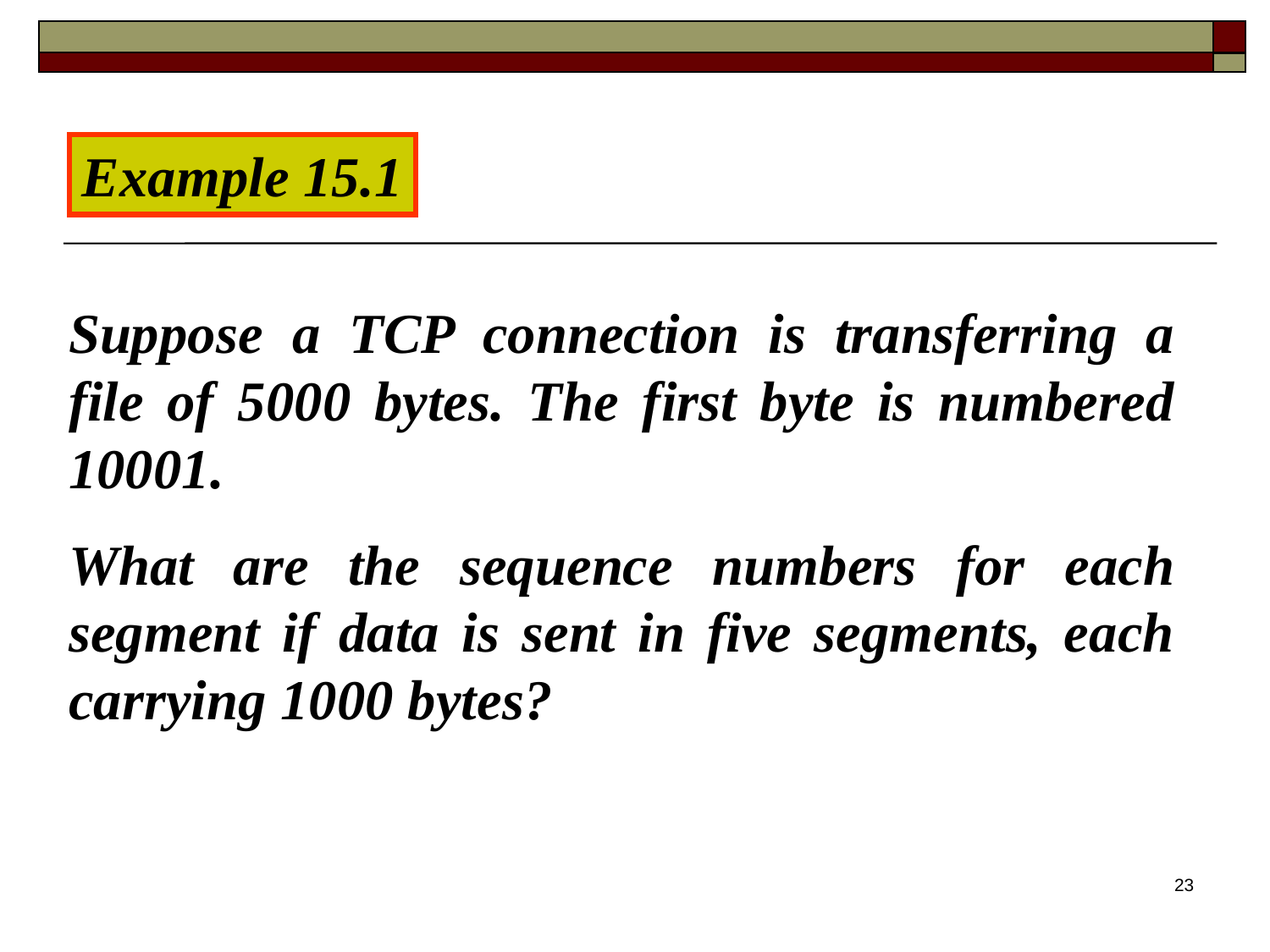

Example 15.1
Suppose a TCP connection is transferring a file of 5000 bytes. The first byte is numbered 10001.
What are the sequence numbers for each segment if data is sent in five segments, each carrying 1000 bytes?

23